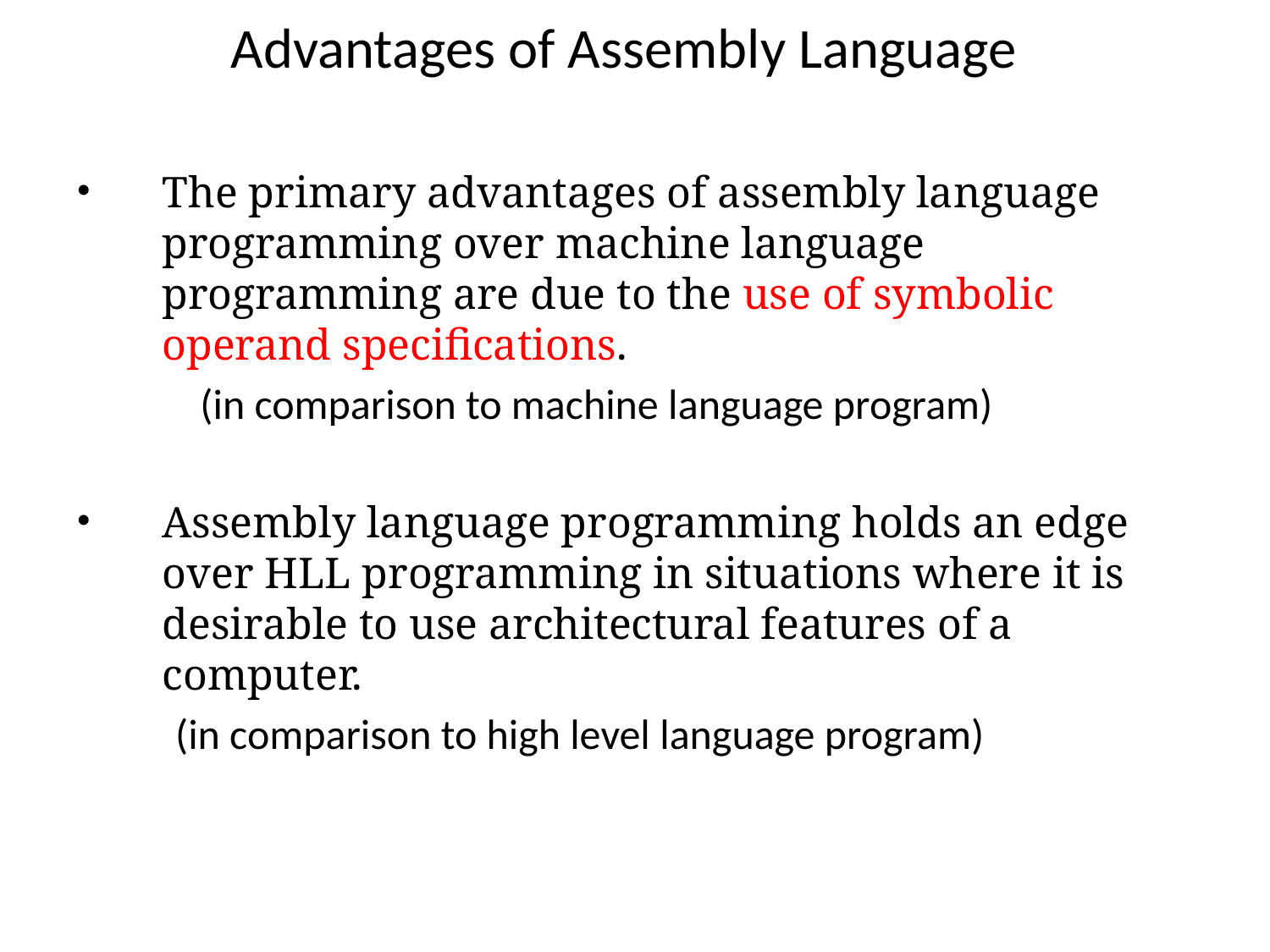

# Advantages of Assembly Language
The primary advantages of assembly language programming over machine language programming are due to the use of symbolic operand specifications.
             (in comparison to machine language program)

Assembly language programming holds an edge over HLL programming in situations where it is desirable to use architectural features of a computer.
         (in comparison to high level language program)